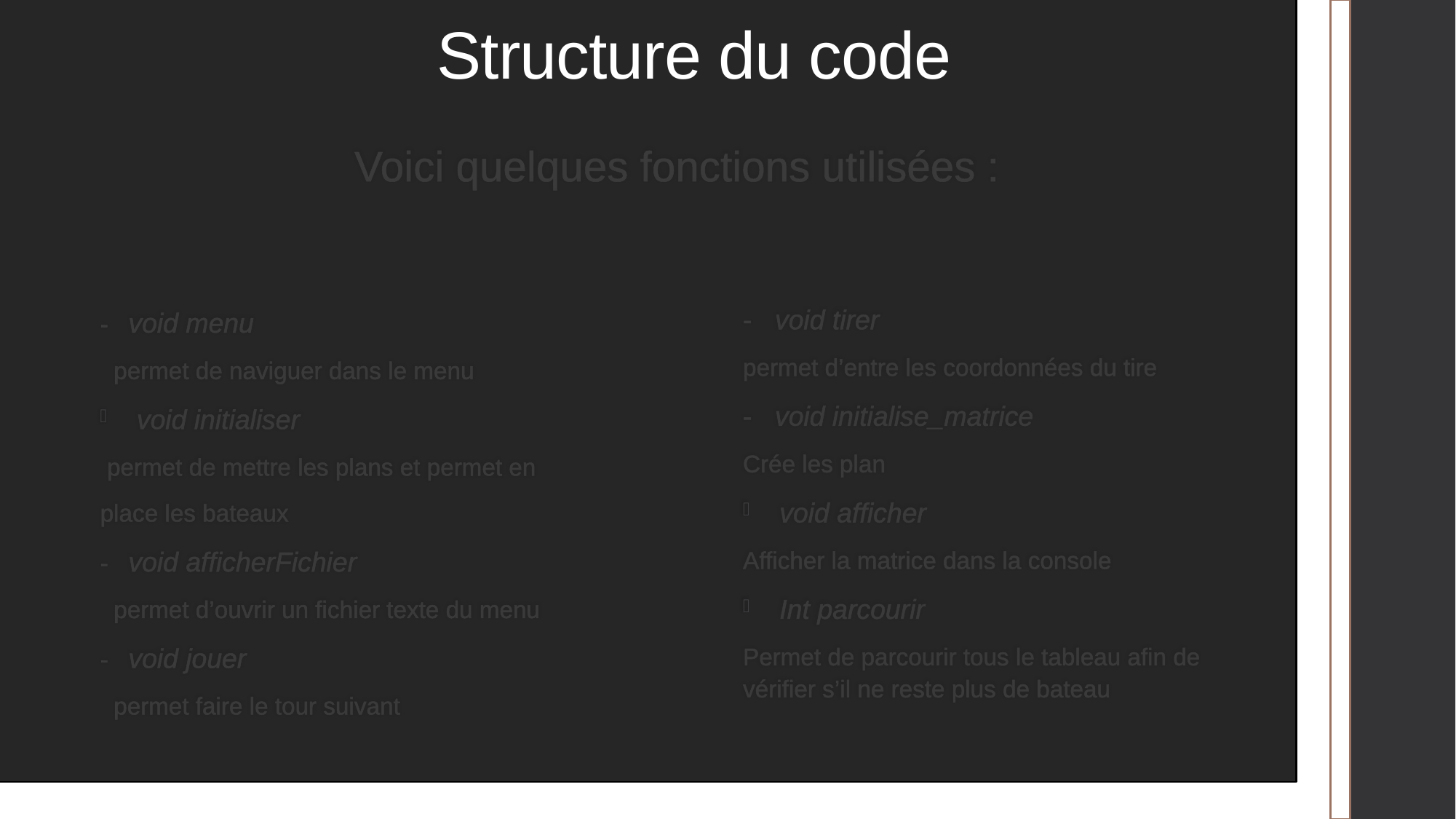

# Structure du code

Voici quelques fonctions utilisées :

-   void tirer
permet d’entre les coordonnées du tire
-   void initialise_matrice
Crée les plan
void afficher
Afficher la matrice dans la console
Int parcourir
Permet de parcourir tous le tableau afin de vérifier s’il ne reste plus de bateau

-   void menu
  permet de naviguer dans le menu
void initialiser
 permet de mettre les plans et permet en
place les bateaux
-   void afficherFichier
  permet d’ouvrir un fichier texte du menu
-   void jouer
  permet faire le tour suivant